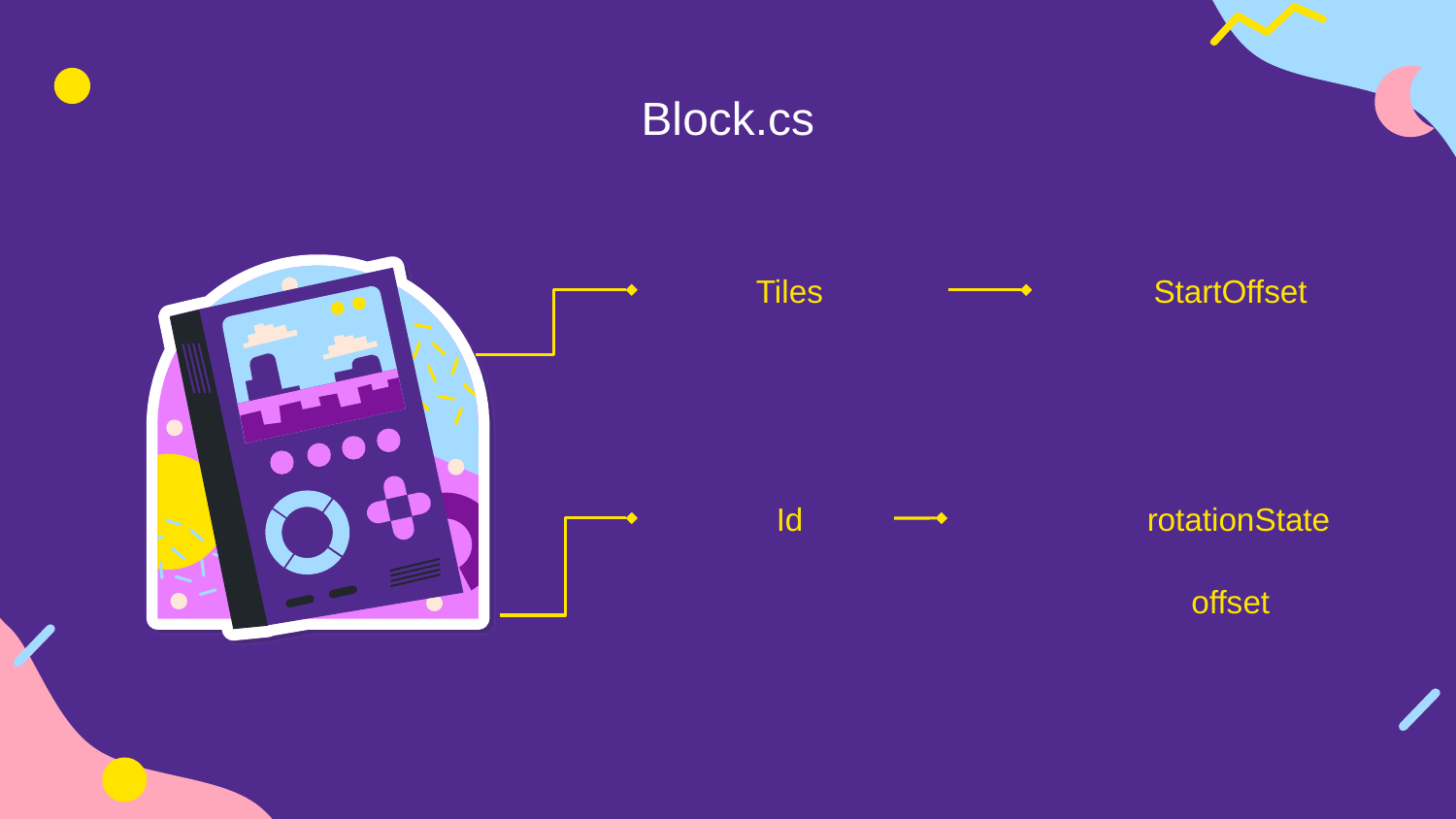

# Block.cs

Tiles
StartOffset
Id
rotationState
offset